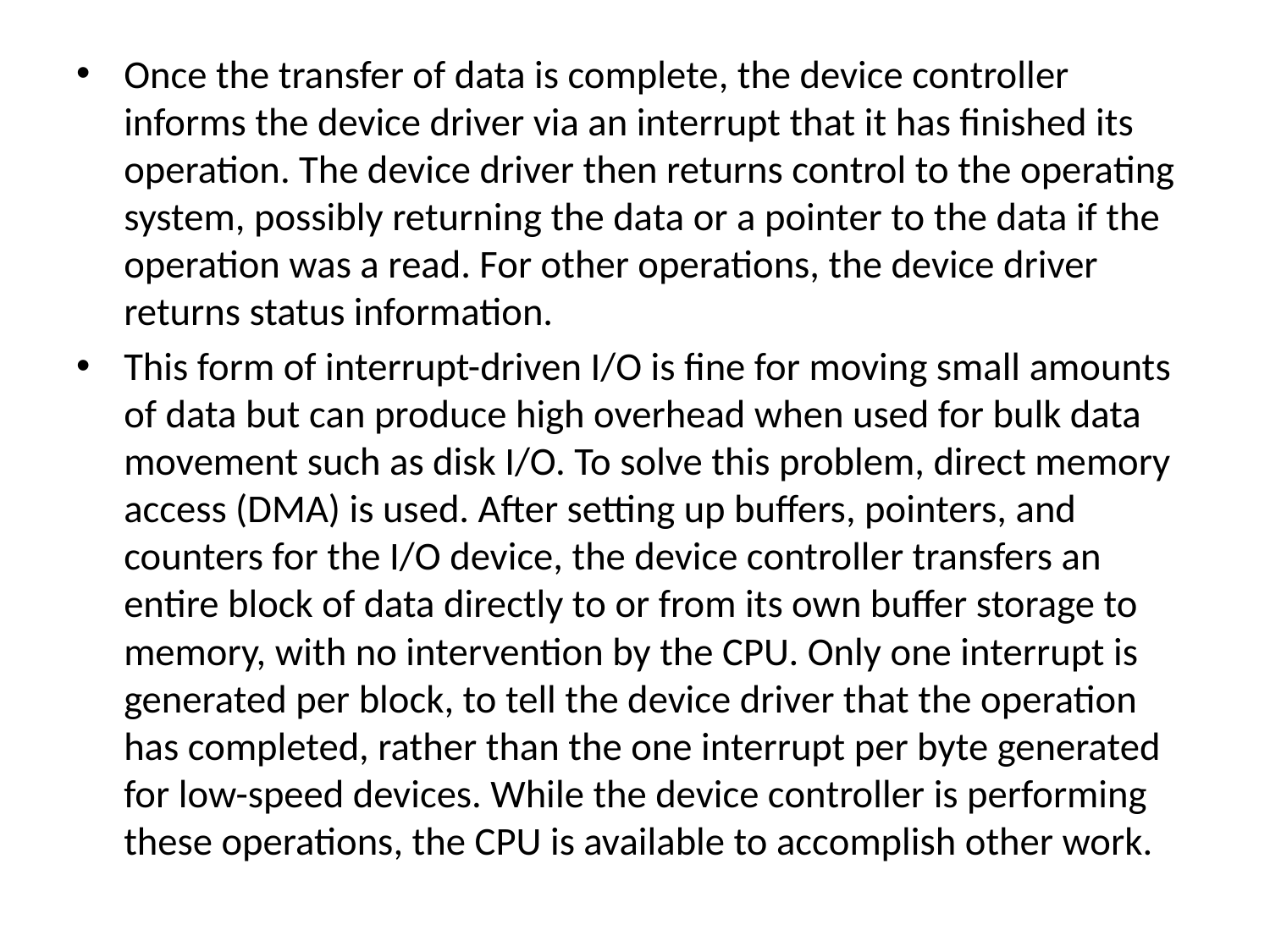

Once the transfer of data is complete, the device controller informs the device driver via an interrupt that it has finished its operation. The device driver then returns control to the operating system, possibly returning the data or a pointer to the data if the operation was a read. For other operations, the device driver returns status information.
This form of interrupt-driven I/O is fine for moving small amounts of data but can produce high overhead when used for bulk data movement such as disk I/O. To solve this problem, direct memory access (DMA) is used. After setting up buffers, pointers, and counters for the I/O device, the device controller transfers an entire block of data directly to or from its own buffer storage to memory, with no intervention by the CPU. Only one interrupt is generated per block, to tell the device driver that the operation has completed, rather than the one interrupt per byte generated for low-speed devices. While the device controller is performing these operations, the CPU is available to accomplish other work.